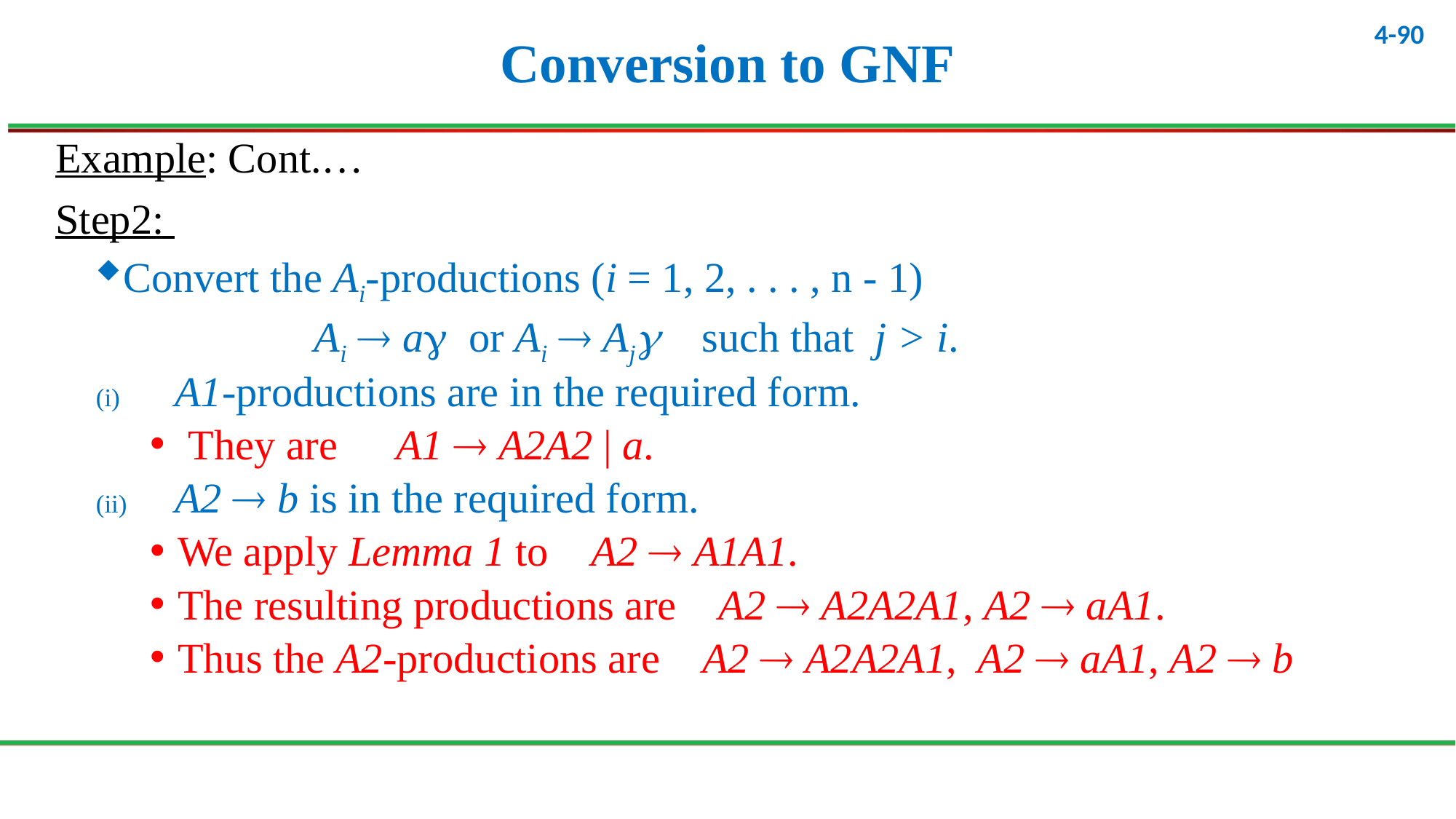

# Conversion to GNF
Example: Cont.…
Step2:
Convert the Ai-productions (i = 1, 2, . . . , n - 1)
		Ai → aγ  or Ai → Ajγ    such that  j > i.
 A1-productions are in the required form.
 They are 	A1 → A2A2 | a.
 A2 → b is in the required form.
We apply Lemma 1 to    A2 → A1A1.
The resulting productions are    A2 → A2A2A1, A2 → aA1.
Thus the A2-productions are    A2 → A2A2A1,  A2 → aA1, A2 → b
90